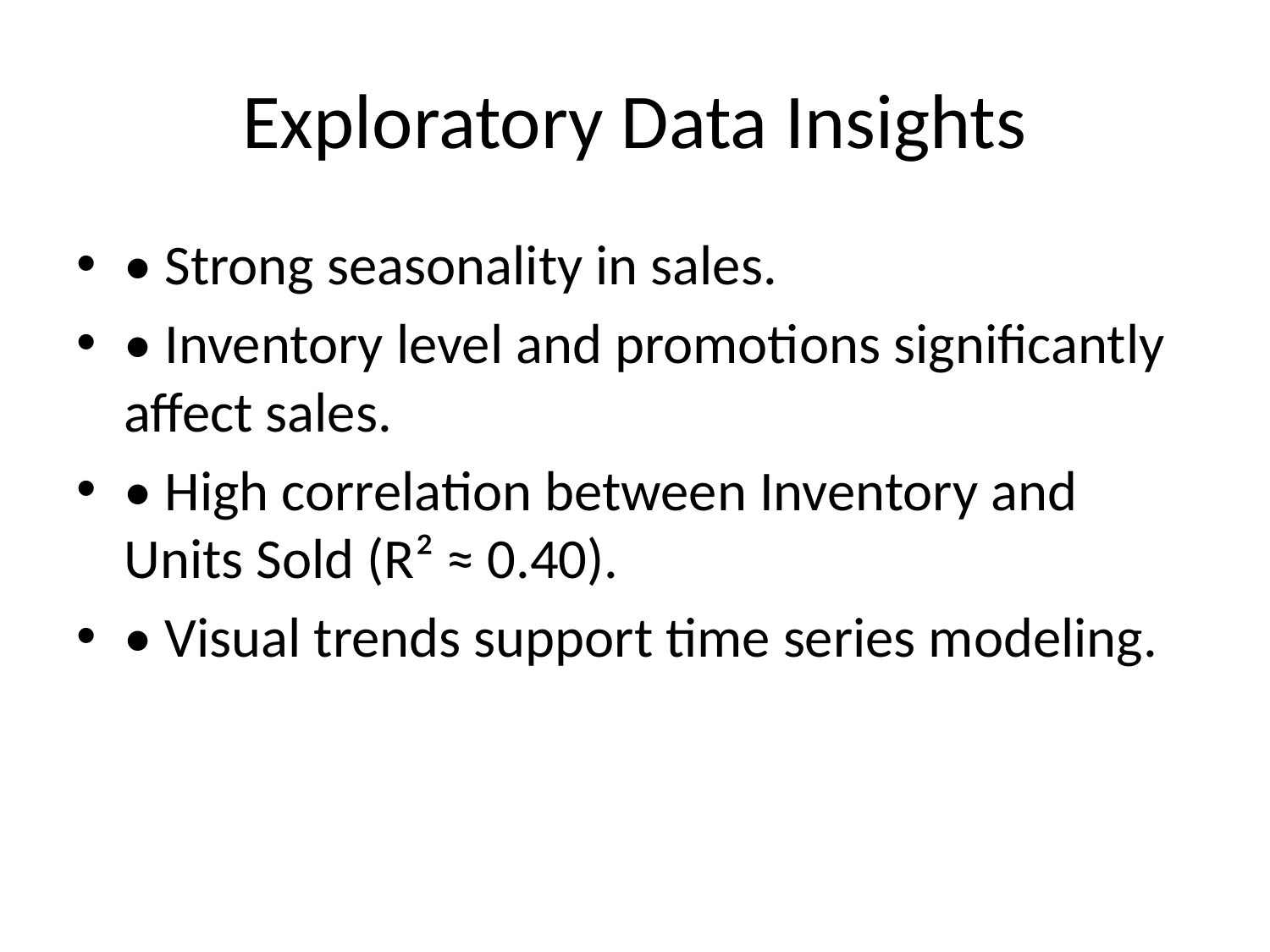

# Exploratory Data Insights
• Strong seasonality in sales.
• Inventory level and promotions significantly affect sales.
• High correlation between Inventory and Units Sold (R² ≈ 0.40).
• Visual trends support time series modeling.